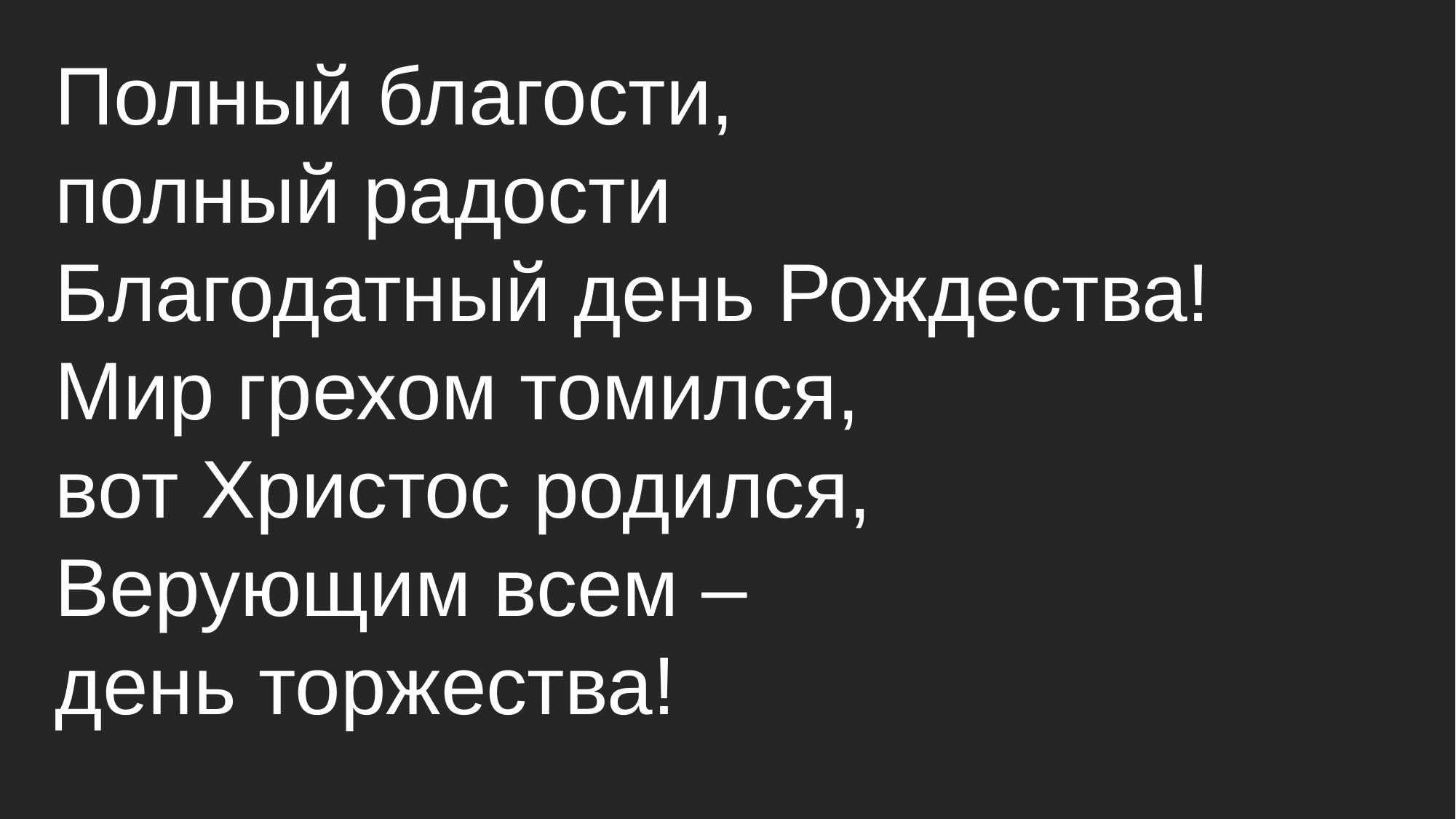

Полный благости,
полный радости
Благодатный день Рождества!
Мир грехом томился,
вот Христос родился,
Верующим всем –
день торжества!